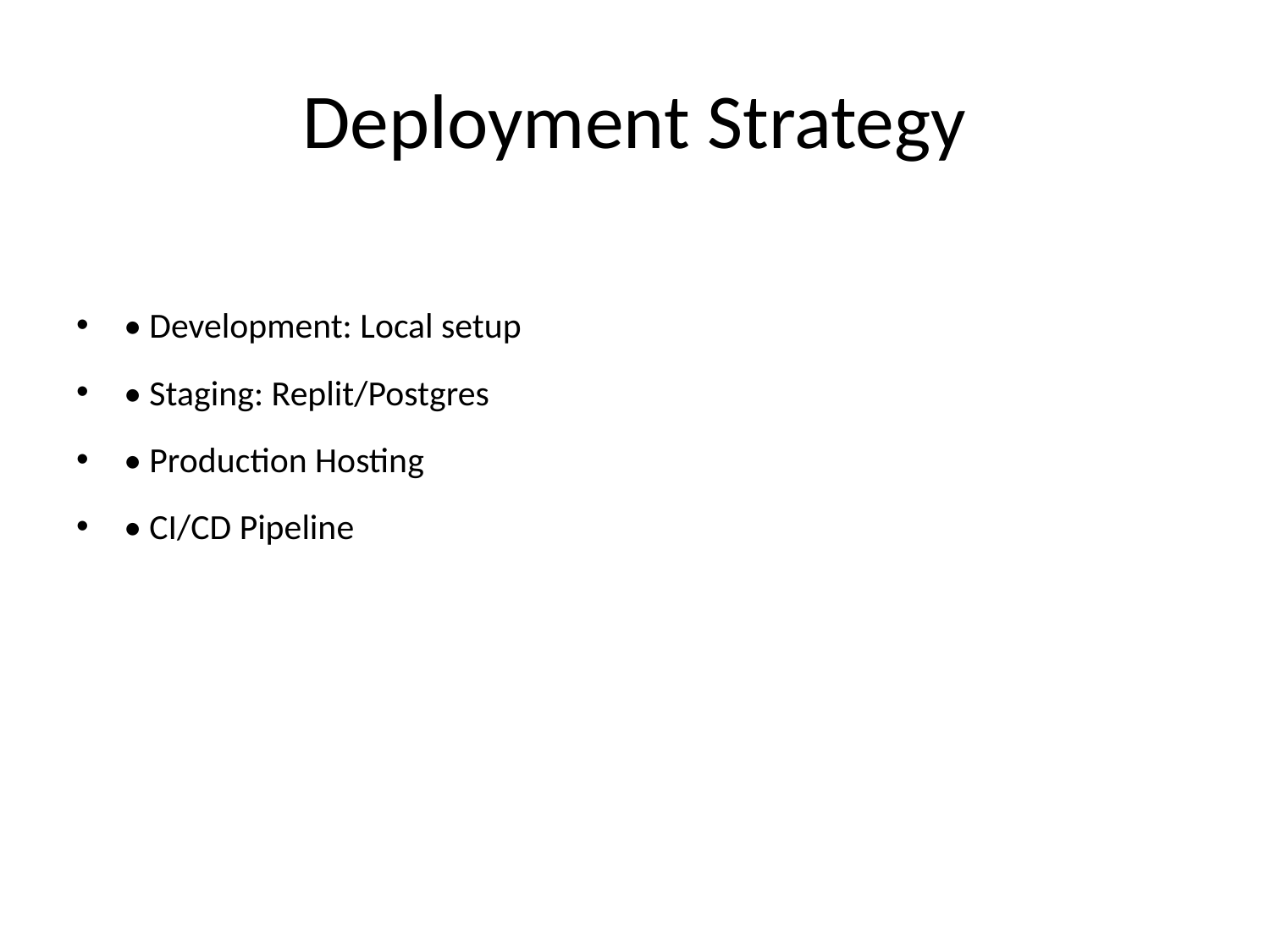

# Deployment Strategy

• Development: Local setup
• Staging: Replit/Postgres
• Production Hosting
• CI/CD Pipeline